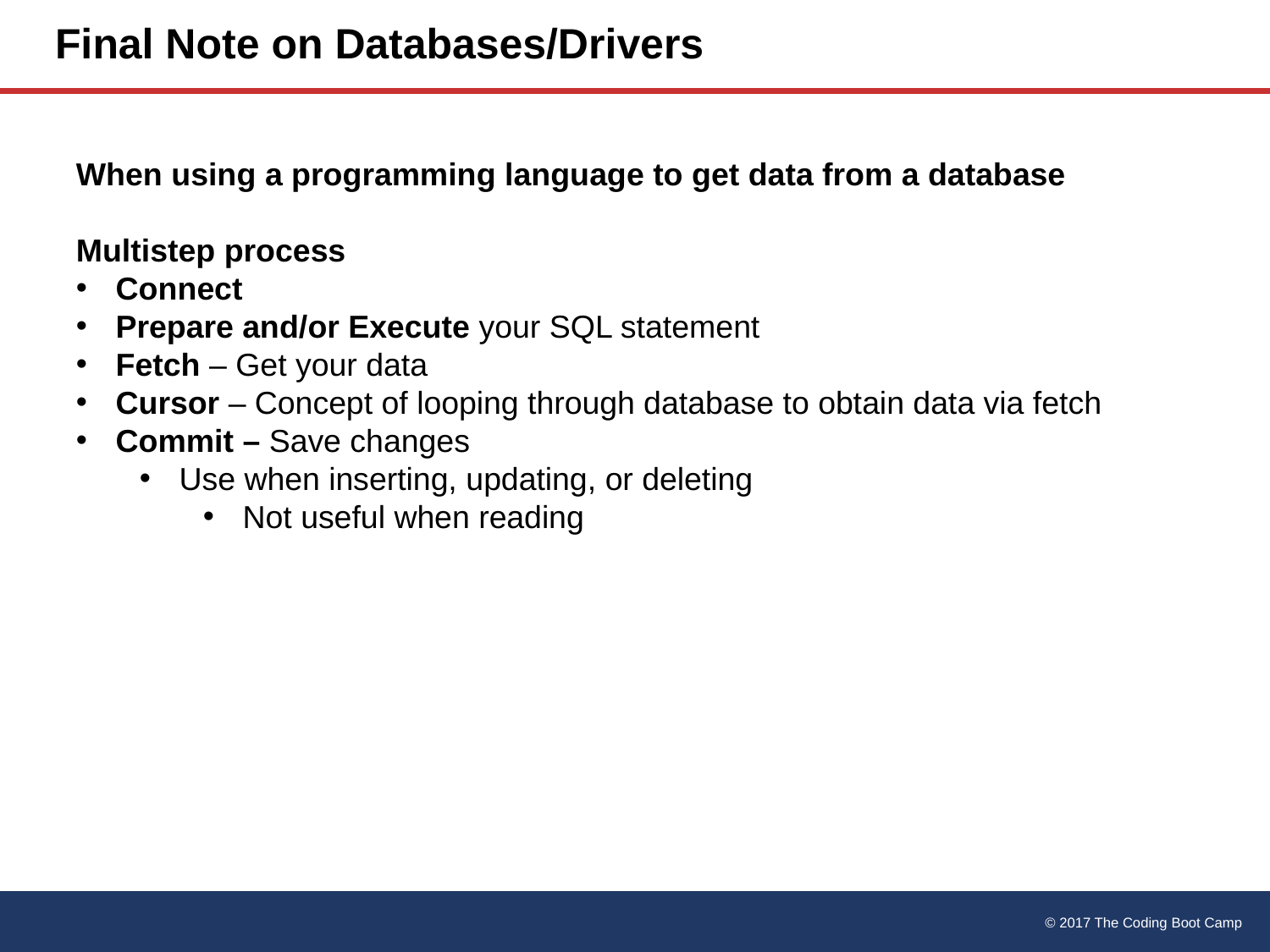

# Final Note on Databases/Drivers
When using a programming language to get data from a database

Multistep process
Connect
Prepare and/or Execute your SQL statement
Fetch – Get your data
Cursor – Concept of looping through database to obtain data via fetch
Commit – Save changes
Use when inserting, updating, or deleting
Not useful when reading